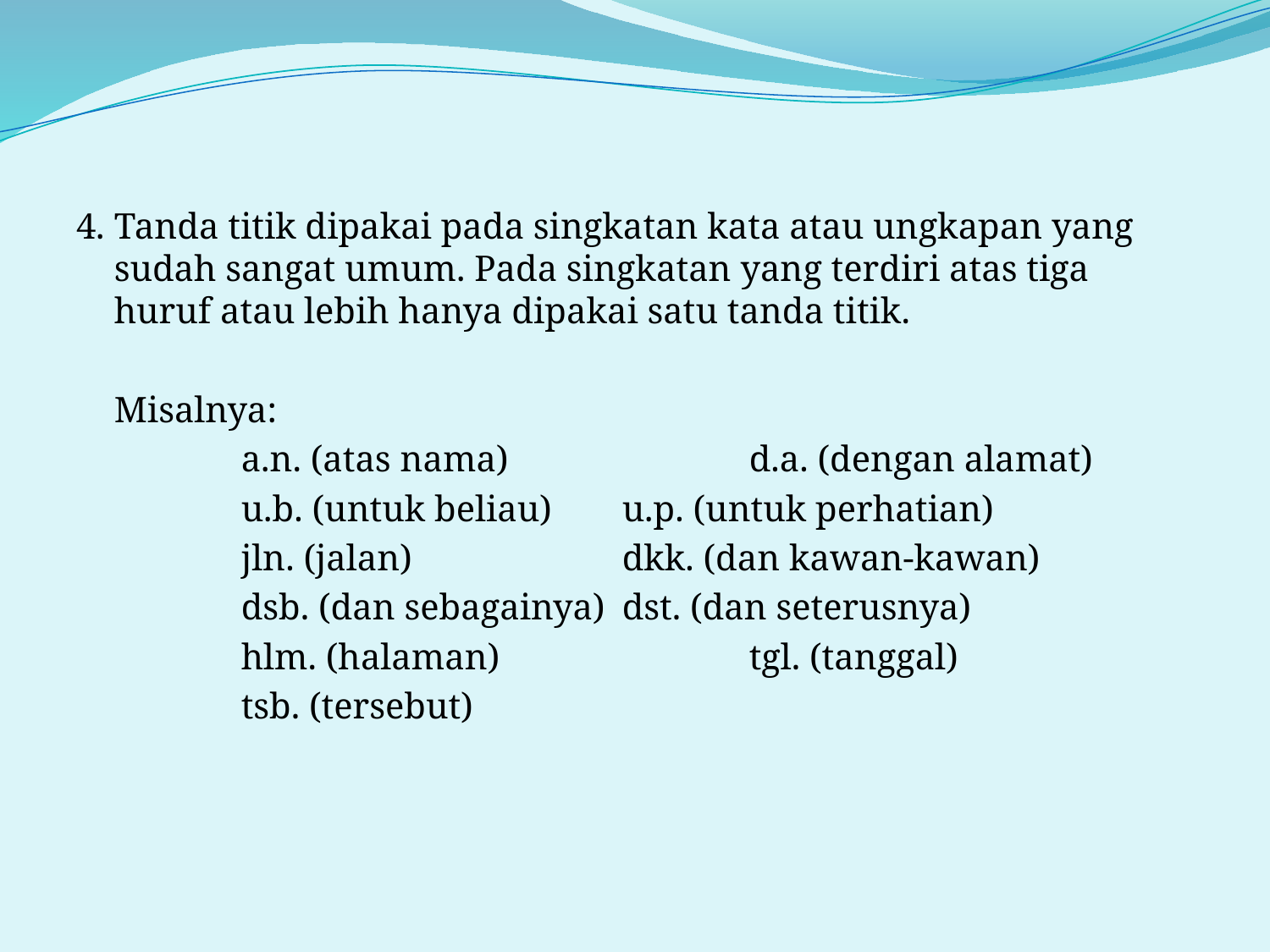

#

4.	Tanda titik dipakai pada singkatan kata atau ungkapan yang sudah sangat umum. Pada singkatan yang terdiri atas tiga huruf atau lebih hanya dipakai satu tanda titik.

	Misalnya:
		a.n. (atas nama) 		d.a. (dengan alamat)
		u.b. (untuk beliau) 	u.p. (untuk perhatian)
		jln. (jalan) 		dkk. (dan kawan-kawan)
		dsb. (dan sebagainya) 	dst. (dan seterusnya)
		hlm. (halaman) 		tgl. (tanggal)
		tsb. (tersebut)